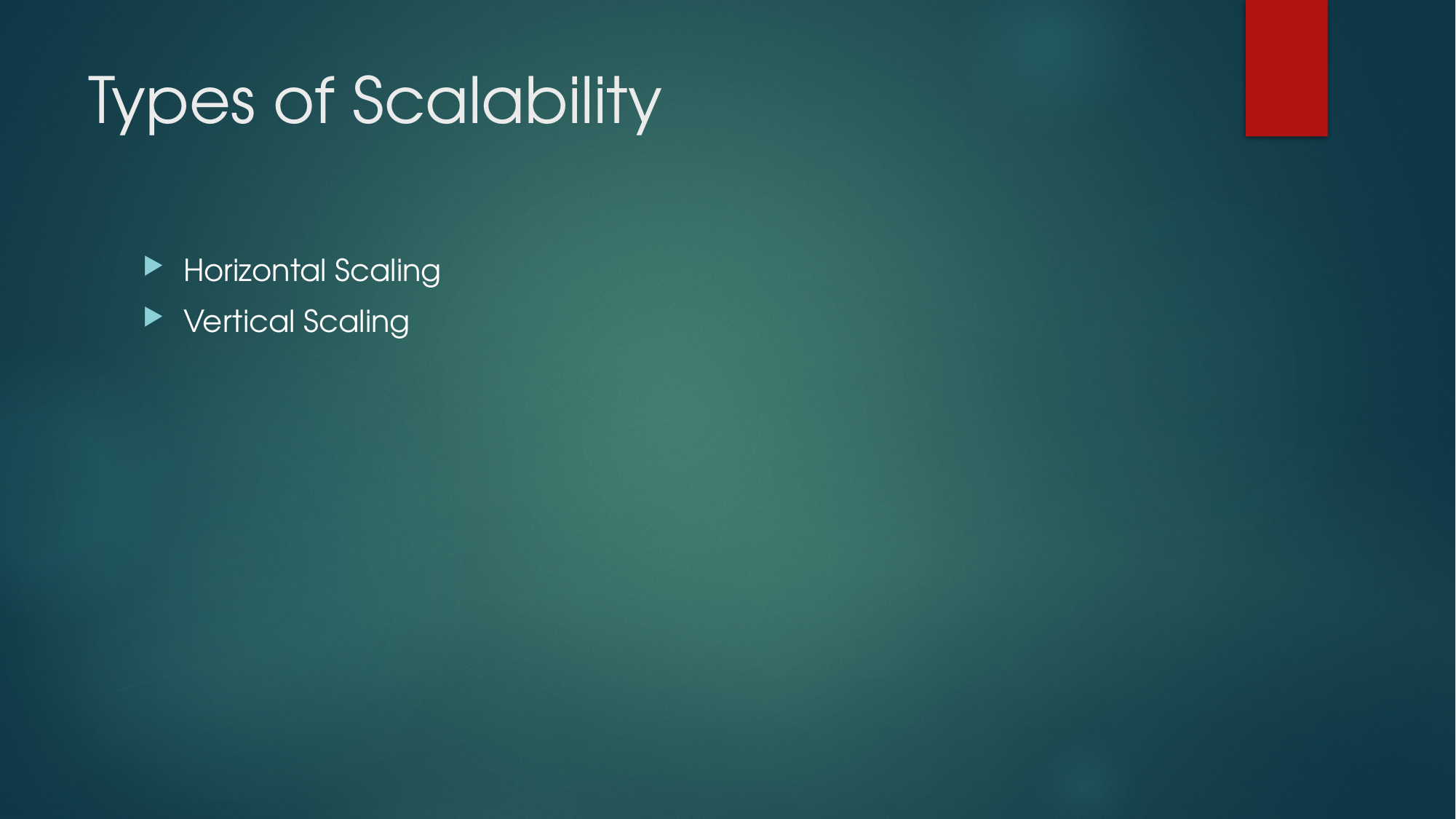

# Types of Scalability
Horizontal Scaling
Vertical Scaling